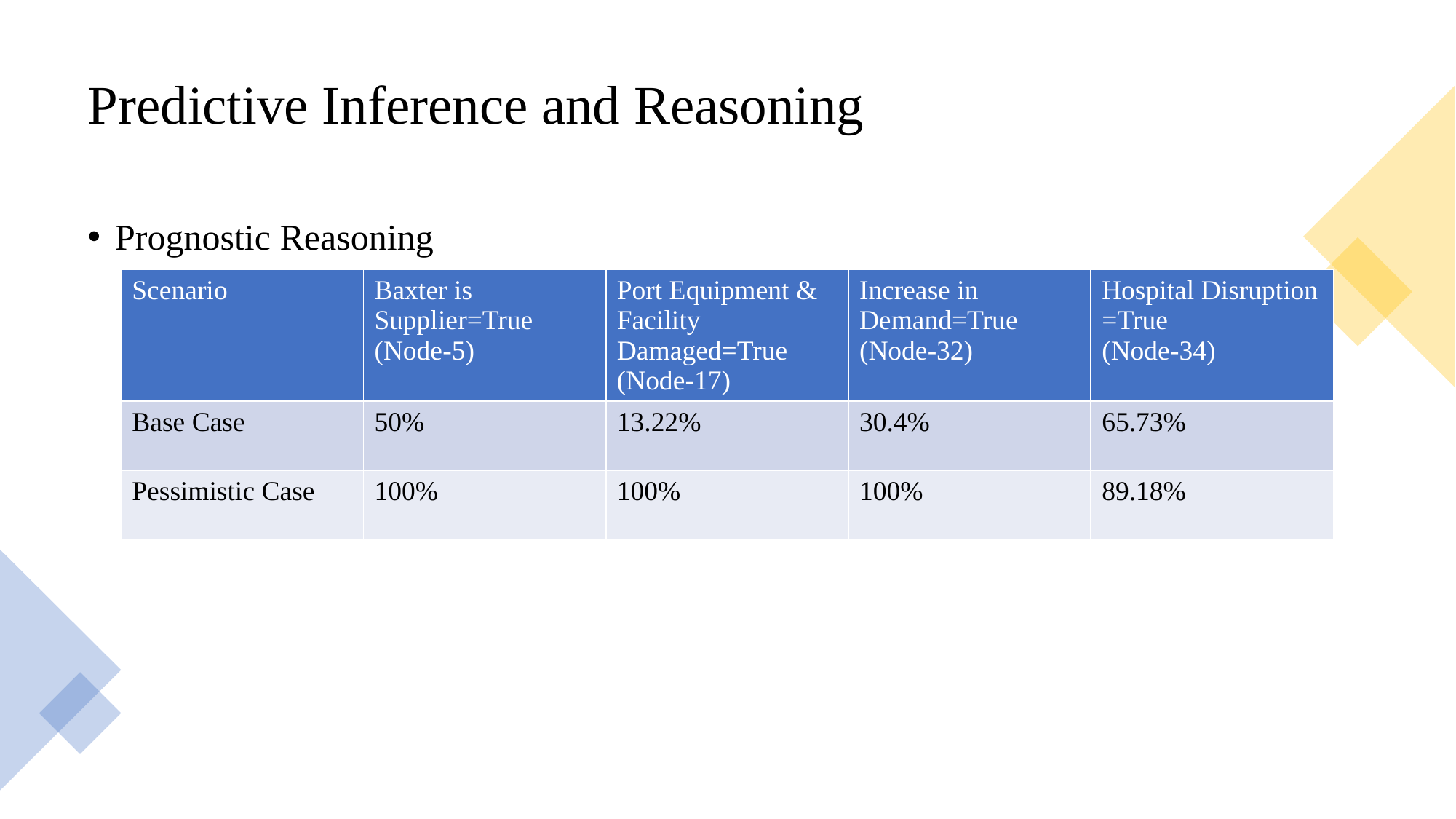

# Predictive Inference and Reasoning

Prognostic Reasoning

| Scenario | Baxter is Supplier=True (Node-5) | Port Equipment & Facility Damaged=True (Node-17) | Increase in Demand=True (Node-32) | Hospital Disruption =True (Node-34) |
| --- | --- | --- | --- | --- |
| Base Case | 50% | 13.22% | 30.4% | 65.73% |
| Pessimistic Case | 100% | 100% | 100% | 89.18% |